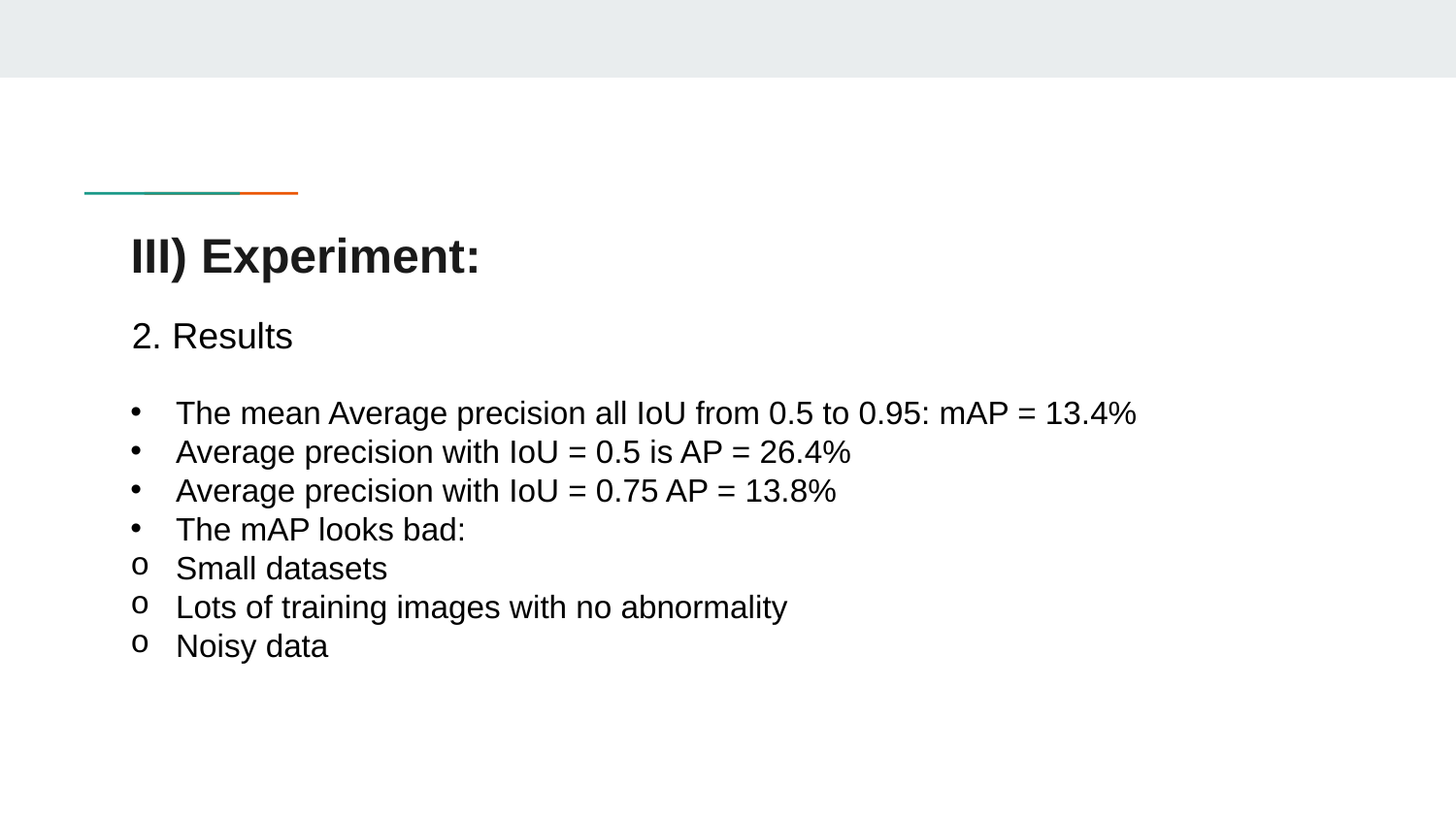

# III) Experiment:
2. Results
The mean Average precision all IoU from 0.5 to 0.95: mAP = 13.4%
Average precision with IoU = 0.5 is AP = 26.4%
Average precision with IoU = 0.75 AP = 13.8%
The mAP looks bad:
Small datasets
Lots of training images with no abnormality
Noisy data